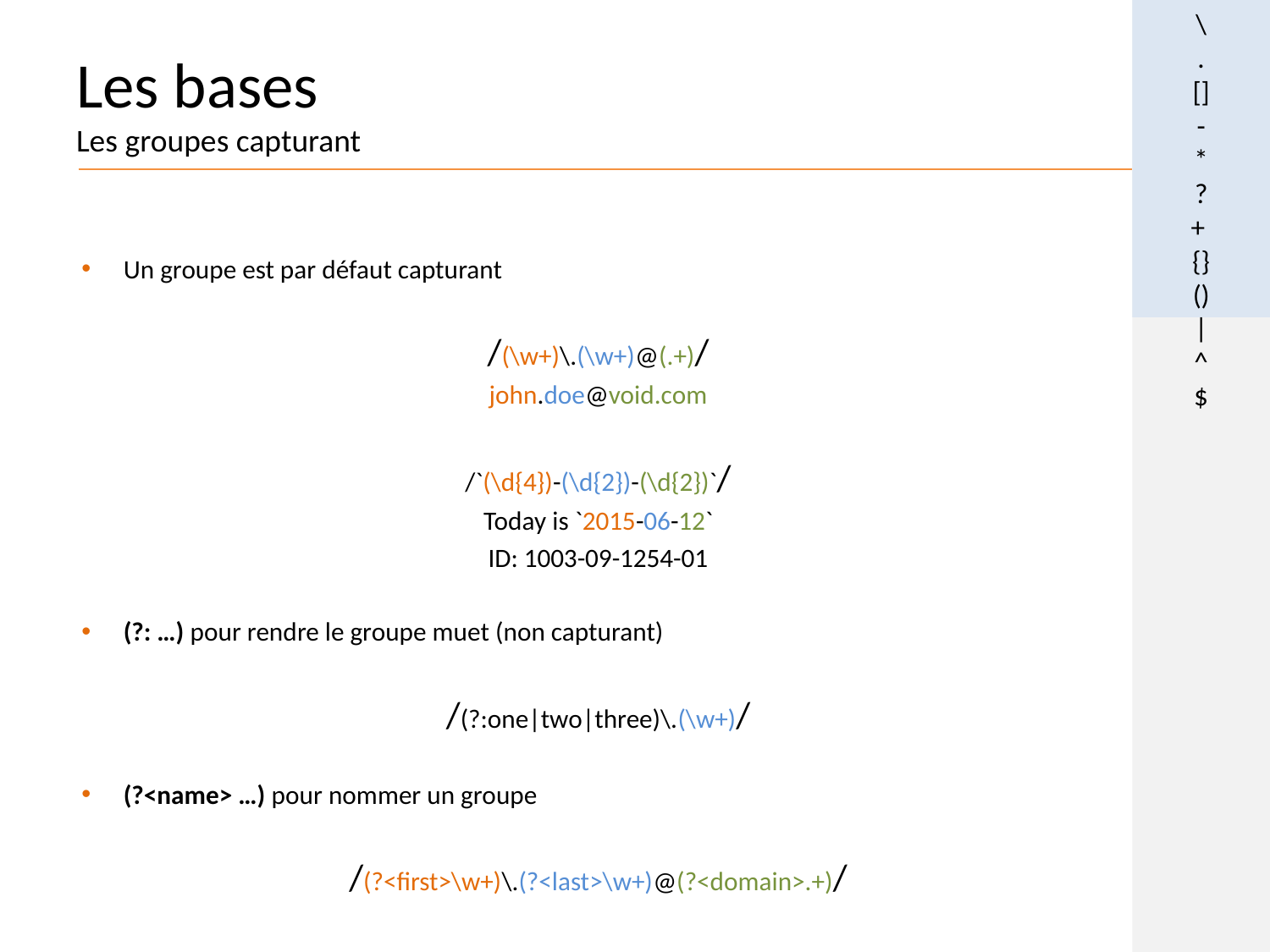

\
.
[]
-
*
?
+
{}
()
|
^
$

# Les bases Les groupes capturant
Un groupe est par défaut capturant

/(\w+)\.(\w+)@(.+)/
john.doe@void.com

/`(\d{4})-(\d{2})-(\d{2})`/
Today is `2015-06-12`
ID: 1003-09-1254-01

(?: …) pour rendre le groupe muet (non capturant)

/(?:one|two|three)\.(\w+)/

(?<name> …) pour nommer un groupe

/(?<first>\w+)\.(?<last>\w+)@(?<domain>.+)/

31